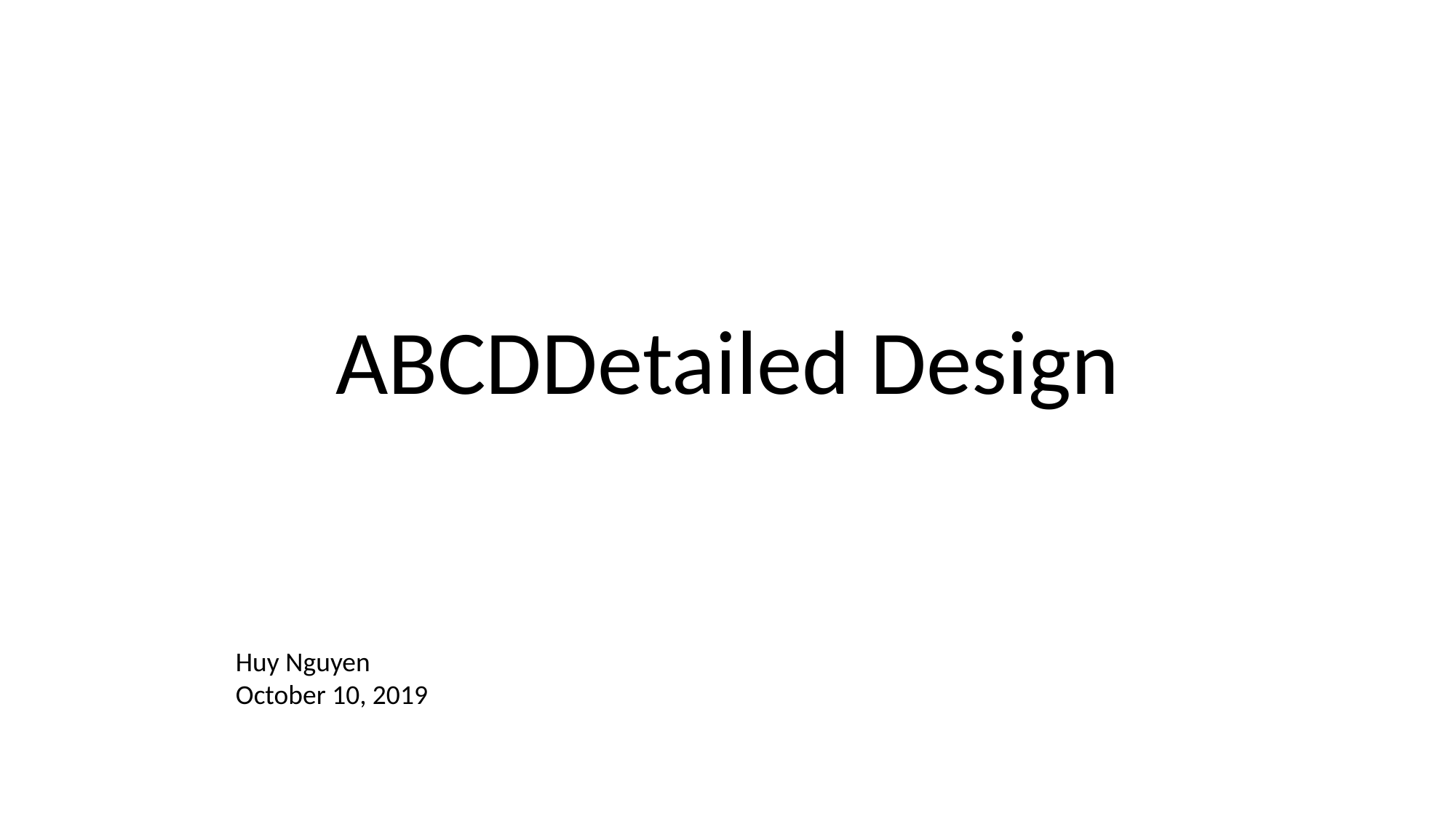

# ABCDDetailed Design

Huy Nguyen
October 10, 2019